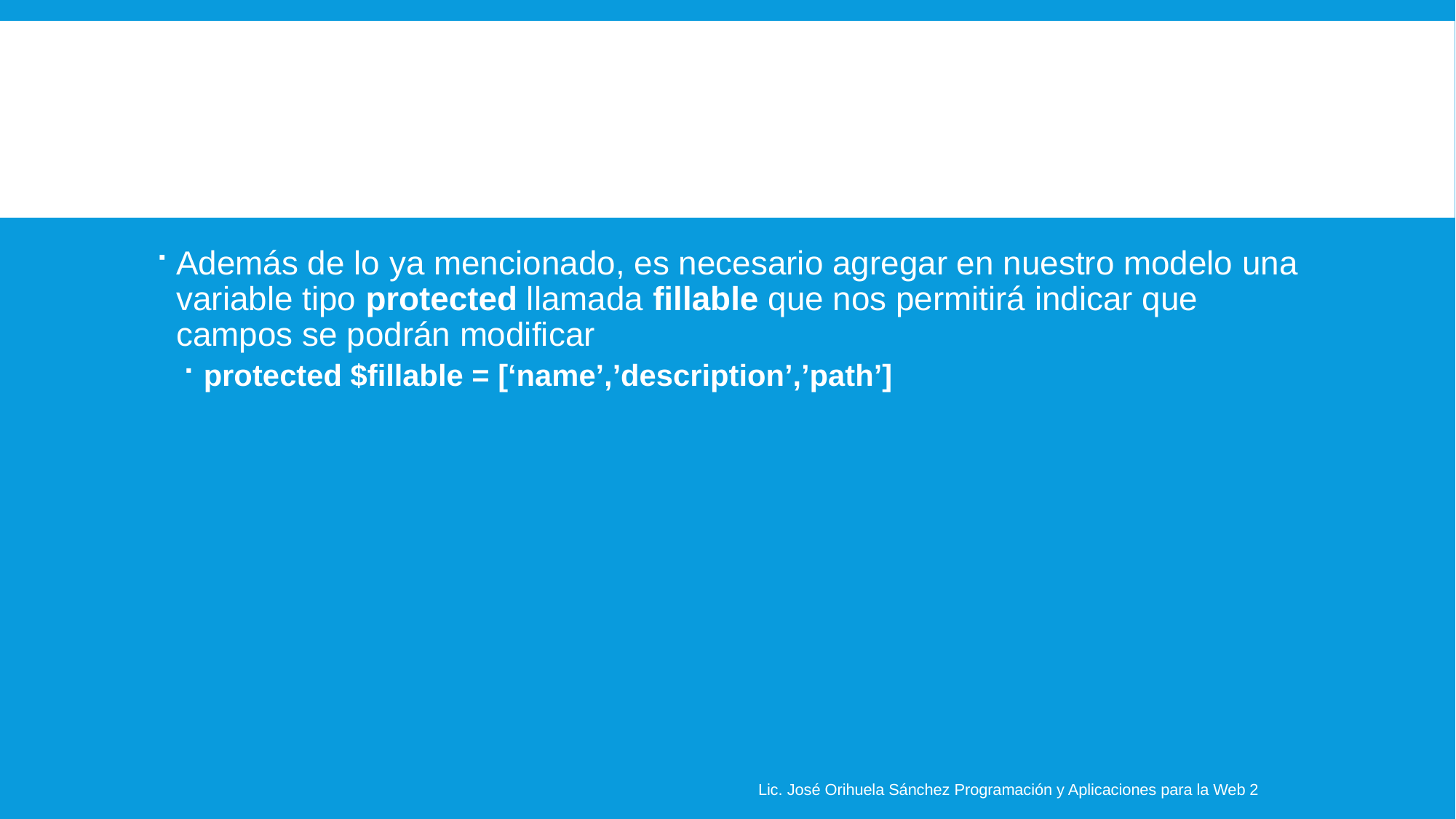

#
Además de lo ya mencionado, es necesario agregar en nuestro modelo una variable tipo protected llamada fillable que nos permitirá indicar que campos se podrán modificar
protected $fillable = [‘name’,’description’,’path’]
Lic. José Orihuela Sánchez Programación y Aplicaciones para la Web 2